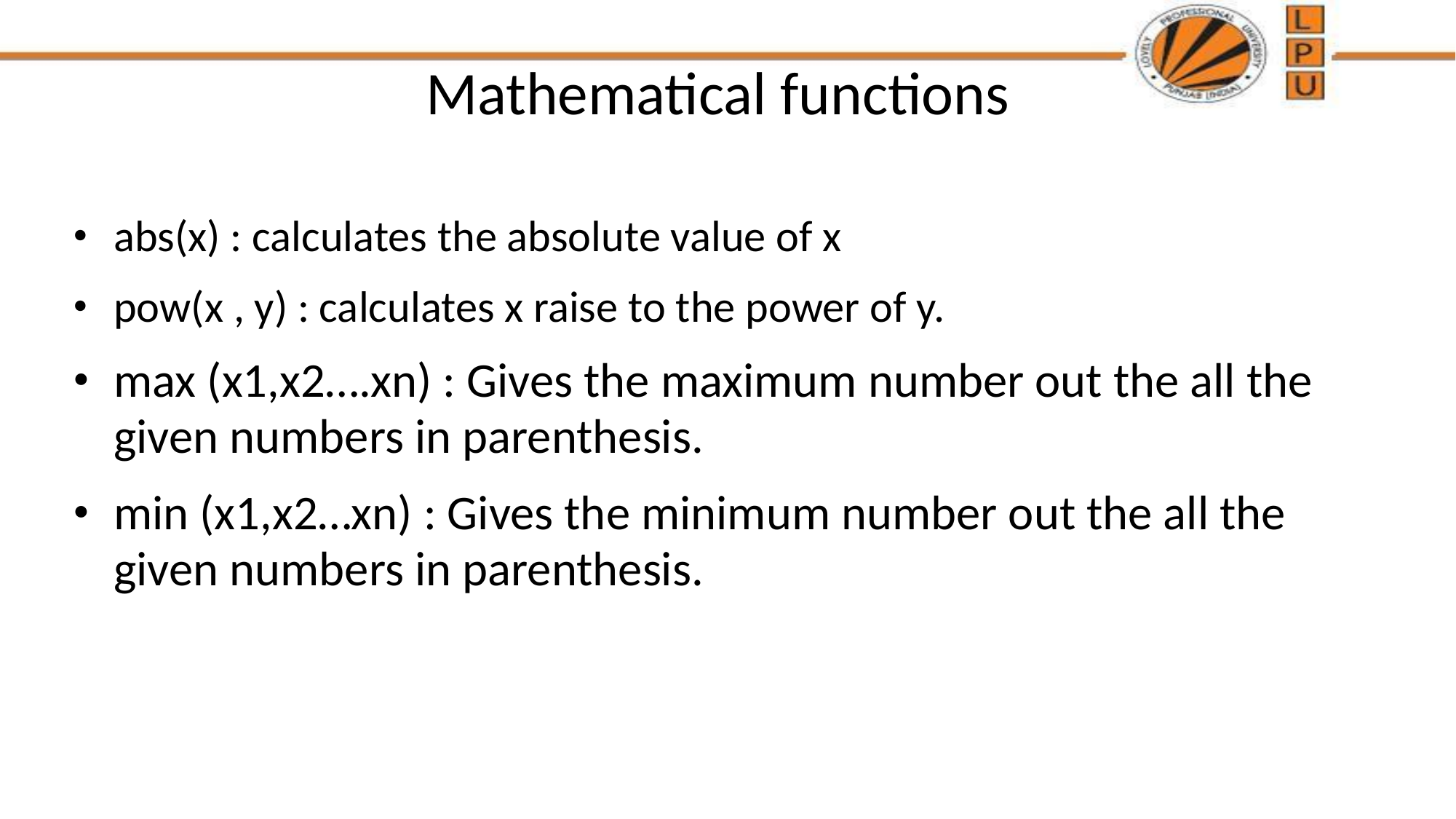

# Mathematical functions
abs(x) : calculates the absolute value of x
pow(x , y) : calculates x raise to the power of y.
max (x1,x2….xn) : Gives the maximum number out the all the given numbers in parenthesis.
min (x1,x2…xn) : Gives the minimum number out the all the given numbers in parenthesis.